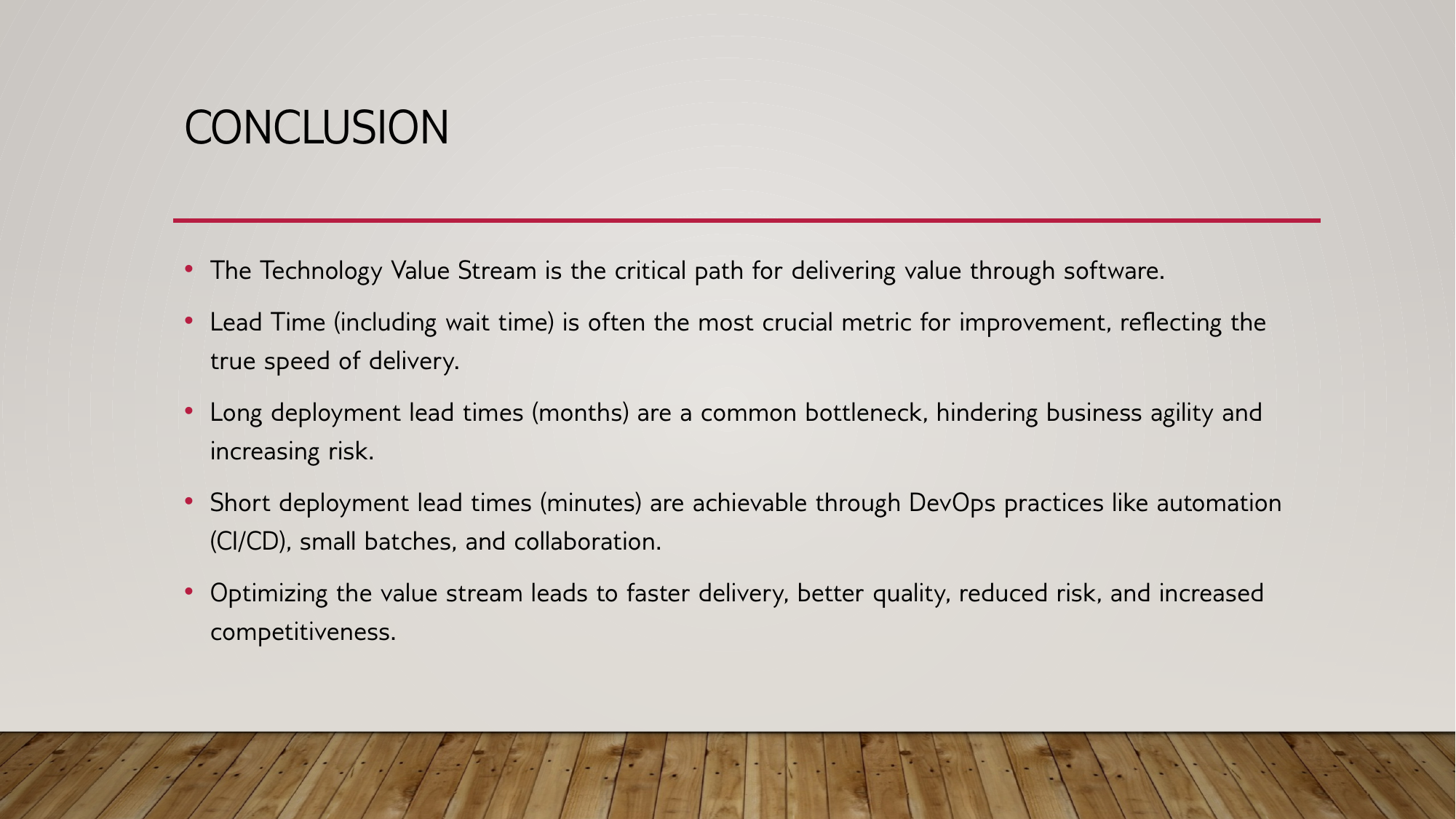

# Conclusion
The Technology Value Stream is the critical path for delivering value through software.
Lead Time (including wait time) is often the most crucial metric for improvement, reflecting the true speed of delivery.
Long deployment lead times (months) are a common bottleneck, hindering business agility and increasing risk.
Short deployment lead times (minutes) are achievable through DevOps practices like automation (CI/CD), small batches, and collaboration.
Optimizing the value stream leads to faster delivery, better quality, reduced risk, and increased competitiveness.